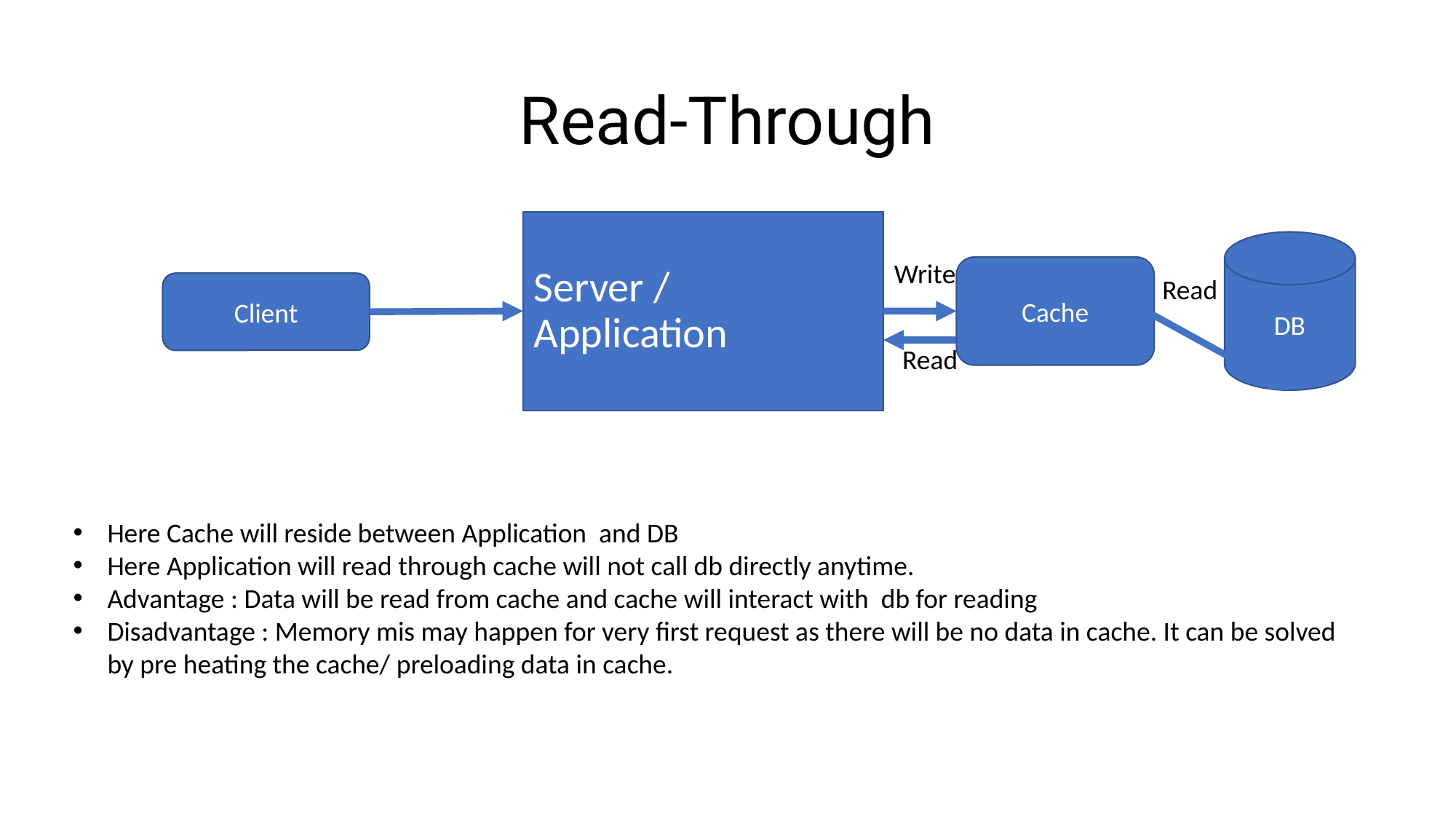

# Read-Through
Server / Application
DB
Write
Cache
Read
Client
Read
Here Cache will reside between Application  and DB
Here Application will read through cache will not call db directly anytime.
Advantage : Data will be read from cache and cache will interact with  db for reading
Disadvantage : Memory mis may happen for very first request as there will be no data in cache. It can be solved by pre heating the cache/ preloading data in cache.